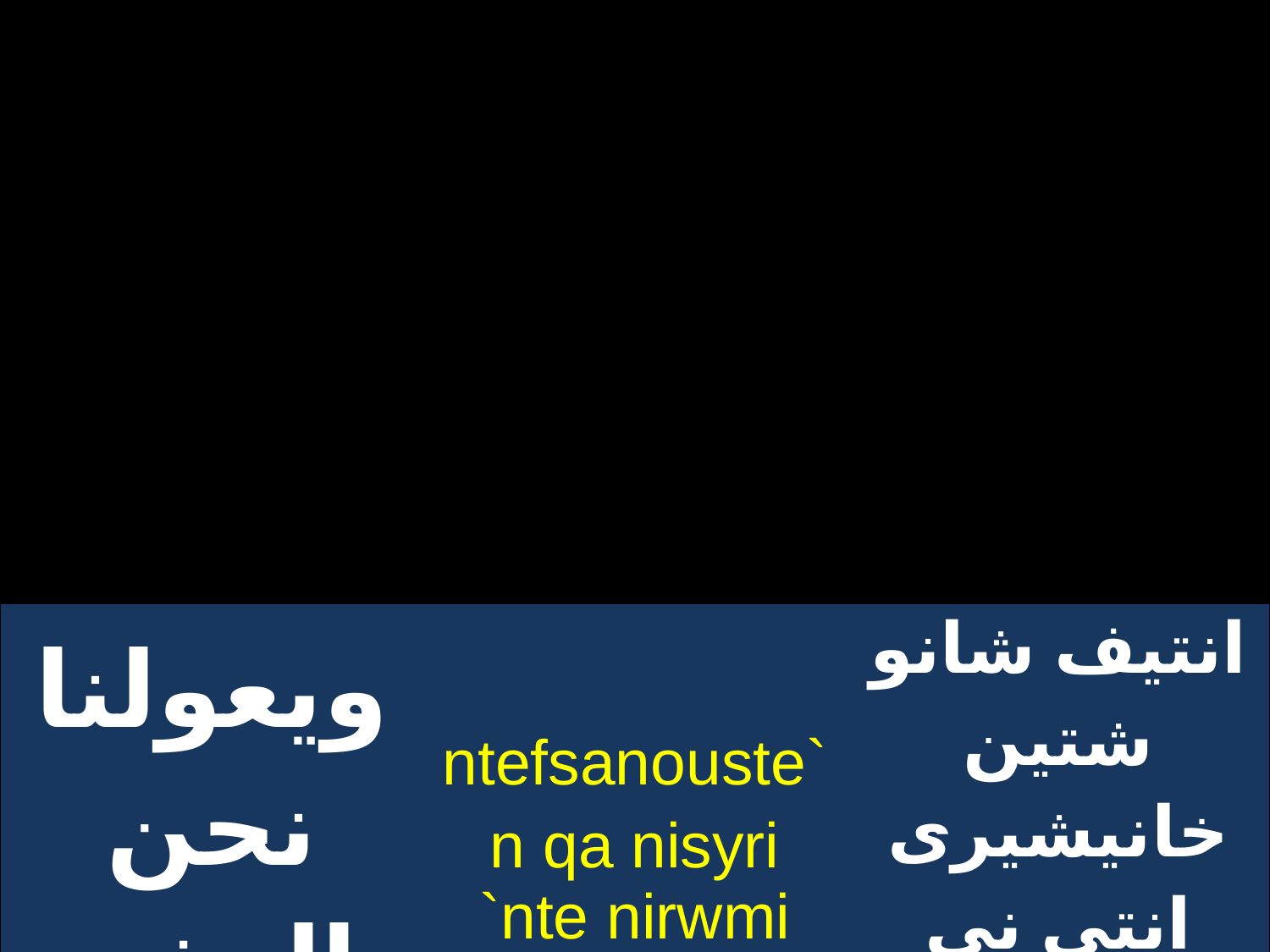

| ويعولنا نحن البشر | `ntefsanousten qa nisyri `nte nirwmi | انتيف شانو شتين خانيشيرى انتى نى رومى |
| --- | --- | --- |